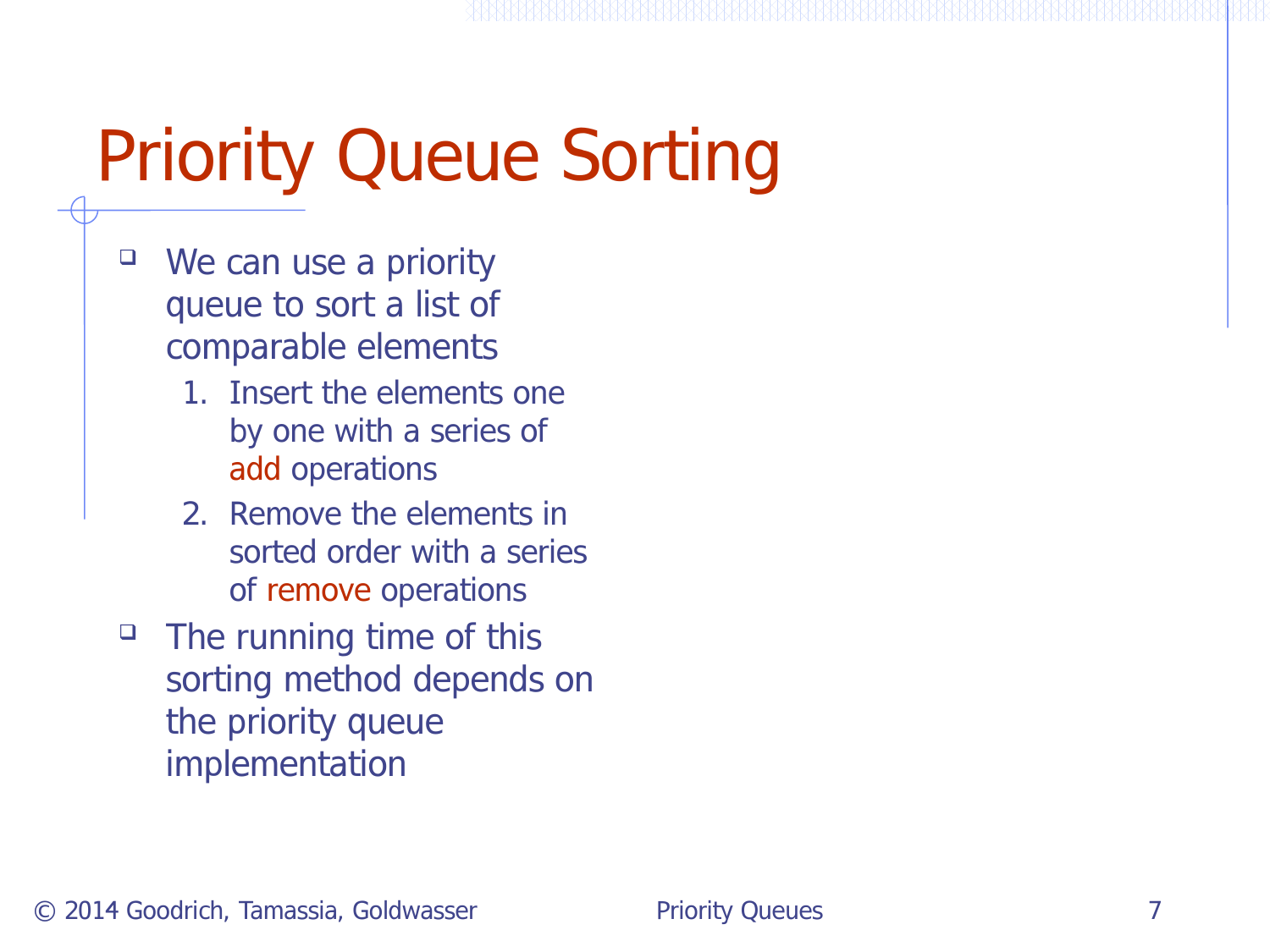

# Priority Queue Sorting
We can use a priority queue to sort a list of comparable elements
Insert the elements one by one with a series of add operations
Remove the elements in sorted order with a series of remove operations
The running time of this sorting method depends on the priority queue implementation
© 2014 Goodrich, Tamassia, Goldwasser
7
Priority Queues